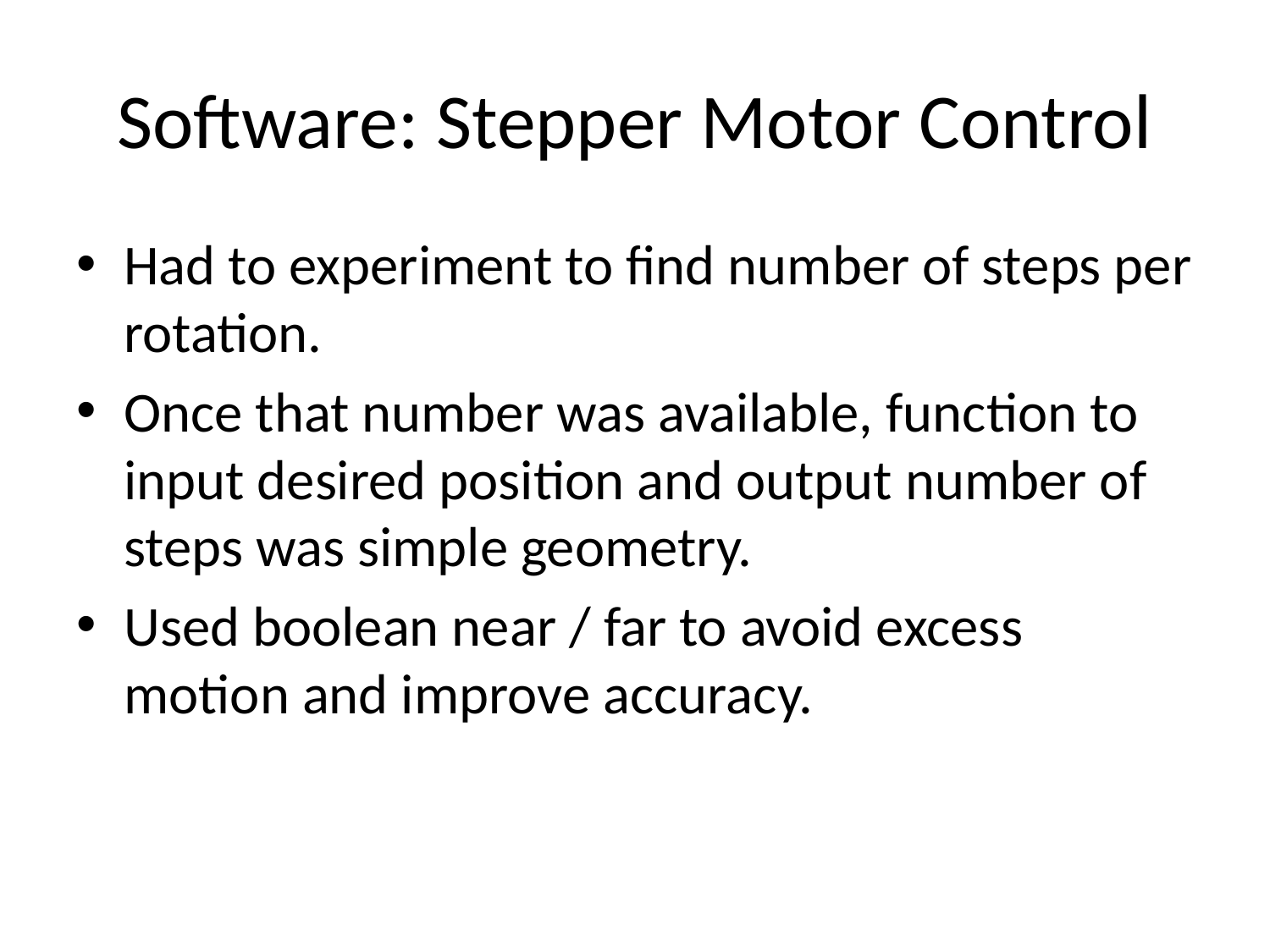

# Software: Stepper Motor Control
Had to experiment to find number of steps per rotation.
Once that number was available, function to input desired position and output number of steps was simple geometry.
Used boolean near / far to avoid excess motion and improve accuracy.